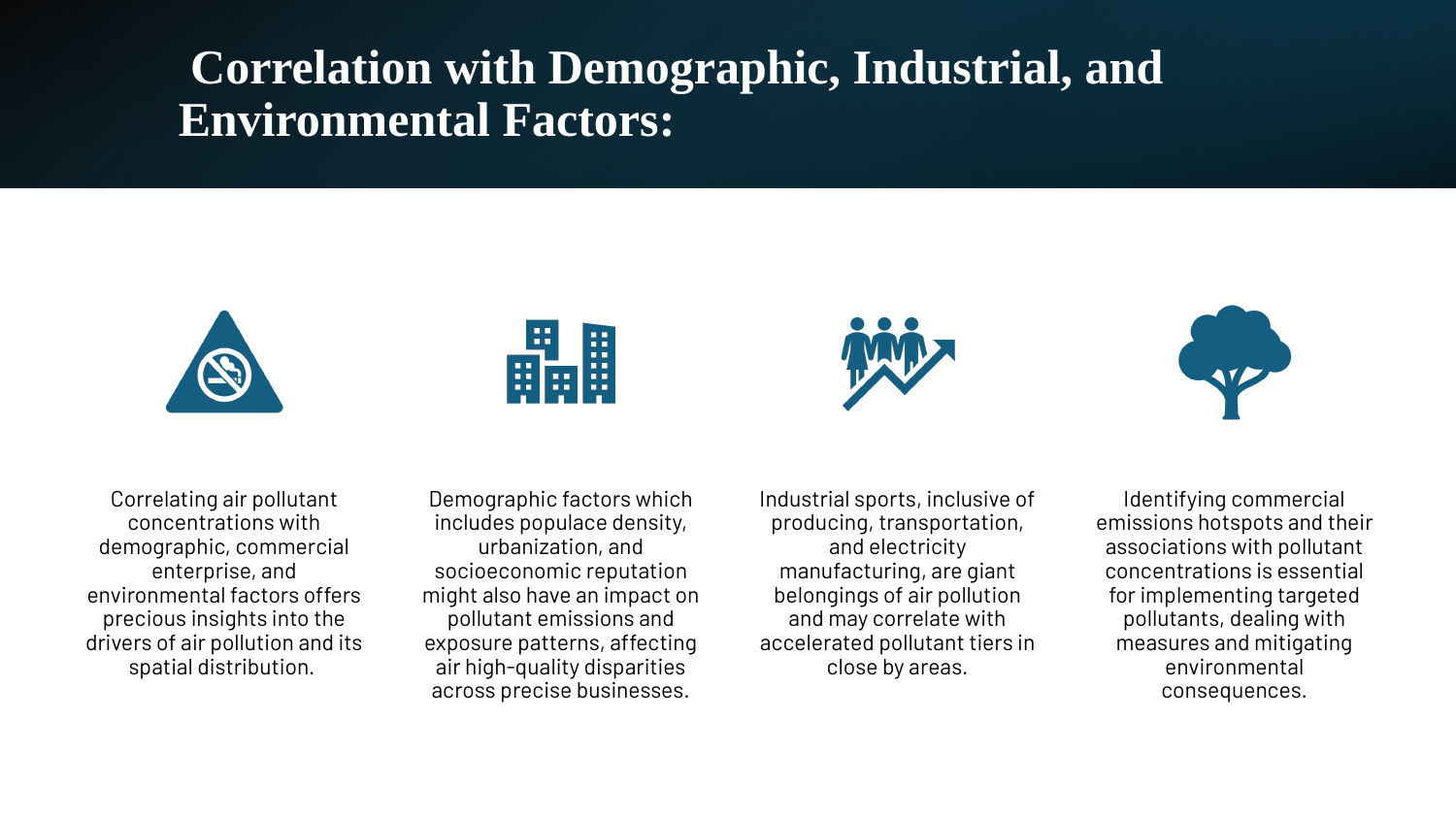

# Correlation with Demographic, Industrial, and Environmental Factors:
Correlating air pollutant concentrations with demographic, commercial enterprise, and environmental factors offers precious insights into the drivers of air pollution and its spatial distribution.
Demographic factors which includes populace density, urbanization, and socioeconomic reputation might also have an impact on pollutant emissions and exposure patterns, affecting air high-quality disparities across precise businesses.
Industrial sports, inclusive of producing, transportation, and electricity manufacturing, are giant belongings of air pollution and may correlate with accelerated pollutant tiers in close by areas.
Identifying commercial emissions hotspots and their associations with pollutant concentrations is essential for implementing targeted pollutants, dealing with measures and mitigating environmental consequences.